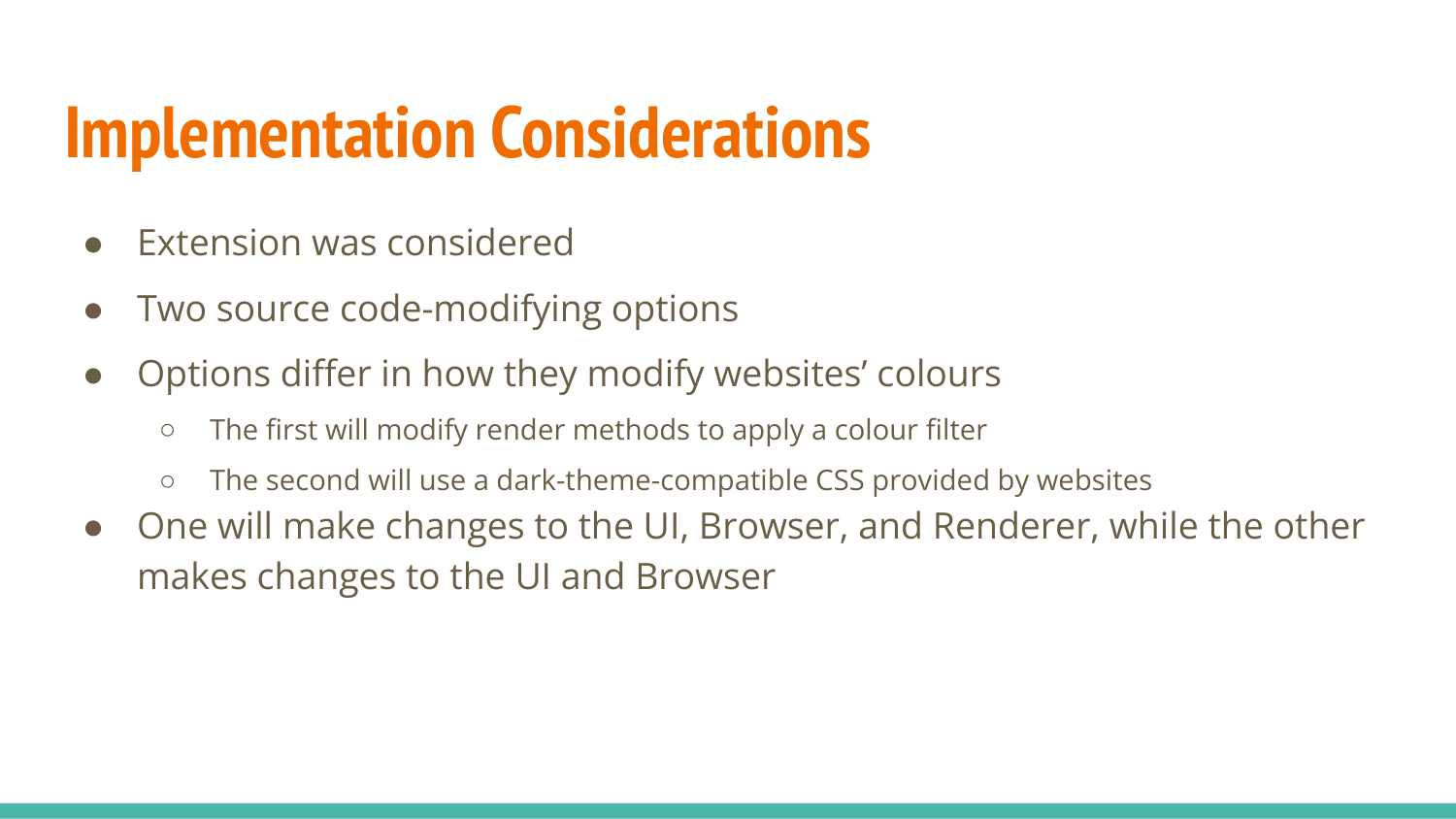

# Implementation Considerations
Extension was considered
Two source code-modifying options
Options differ in how they modify websites’ colours
The first will modify render methods to apply a colour filter
The second will use a dark-theme-compatible CSS provided by websites
One will make changes to the UI, Browser, and Renderer, while the other makes changes to the UI and Browser